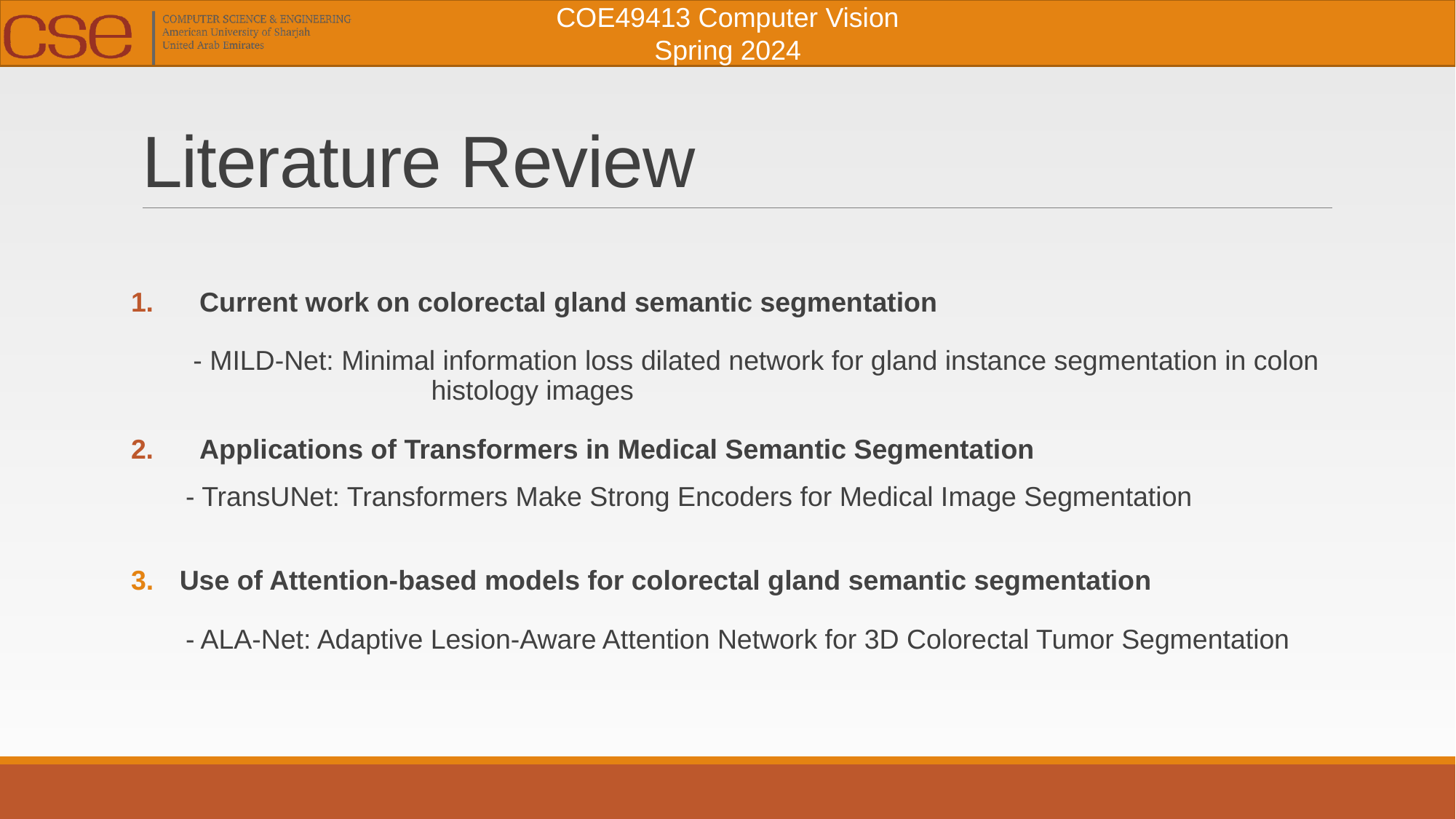

# Literature Review

1.      Current work on colorectal gland semantic segmentation

   - MILD-Net: Minimal information loss dilated network for gland instance segmentation in colon 	  	   histology images

2.      Applications of Transformers in Medical Semantic Segmentation
  - TransUNet: Transformers Make Strong Encoders for Medical Image Segmentation

 Use of Attention-based models for colorectal gland semantic segmentation

  - ALA-Net: Adaptive Lesion-Aware Attention Network for 3D Colorectal Tumor Segmentation